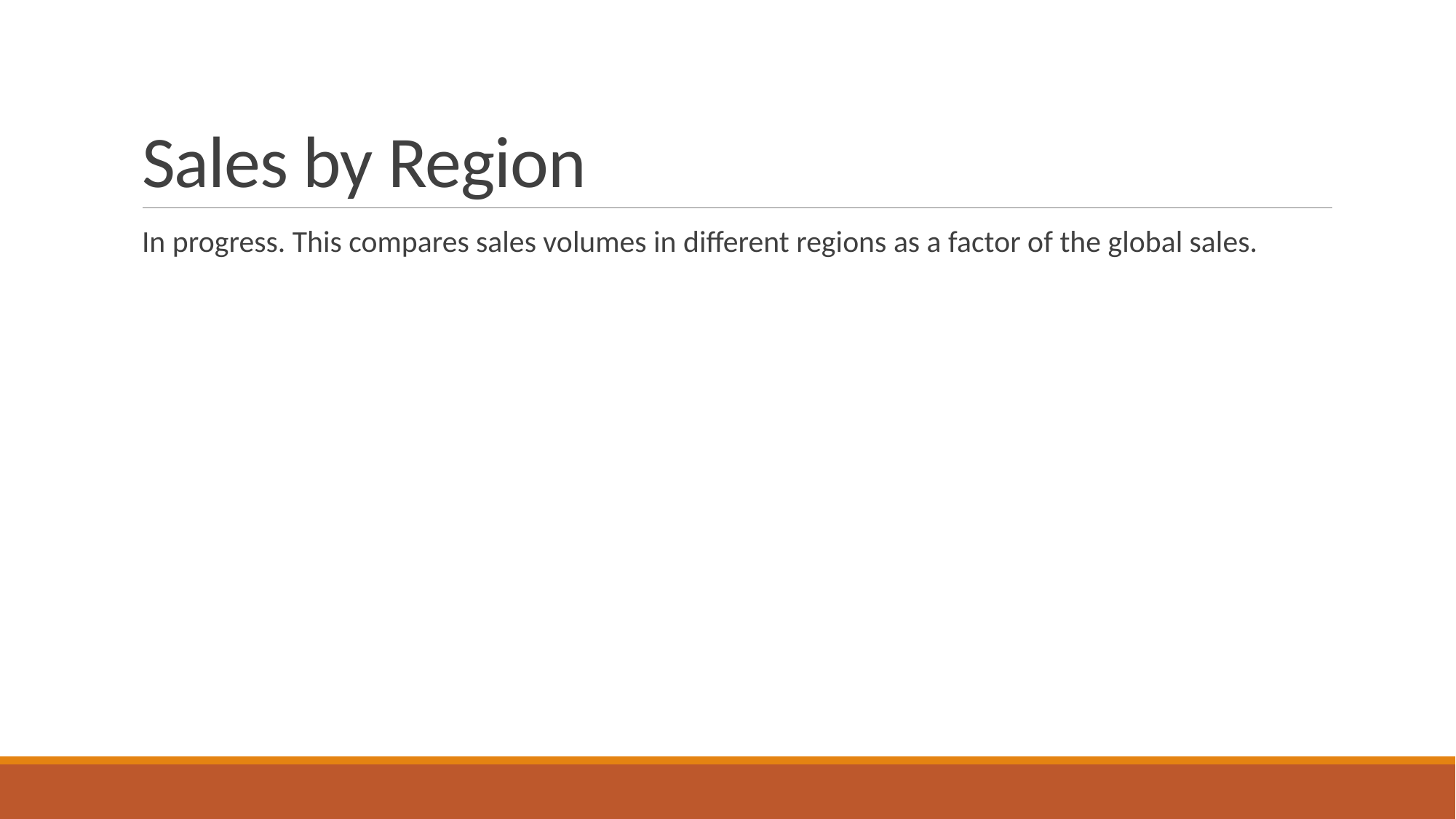

# Sales by Region
In progress. This compares sales volumes in different regions as a factor of the global sales.